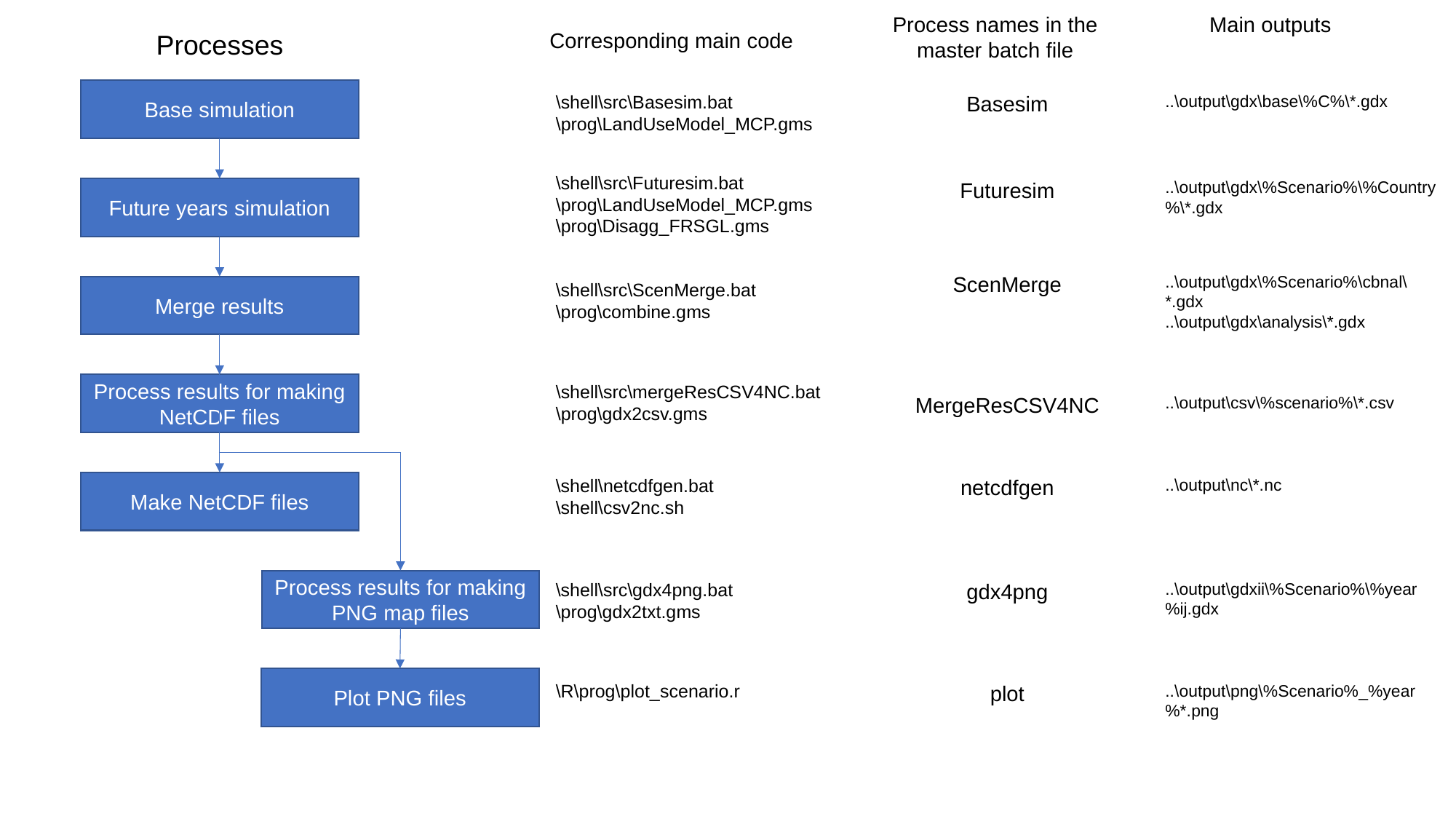

Process names in the master batch file
Main outputs
Processes
Corresponding main code
Base simulation
\shell\src\Basesim.bat
\prog\LandUseModel_MCP.gms
Basesim
..\output\gdx\base\%C%\*.gdx
\shell\src\Futuresim.bat
\prog\LandUseModel_MCP.gms
\prog\Disagg_FRSGL.gms
Futuresim
..\output\gdx\%Scenario%\%Country%\*.gdx
Future years simulation
ScenMerge
..\output\gdx\%Scenario%\cbnal\*.gdx
..\output\gdx\analysis\*.gdx

\shell\src\ScenMerge.bat
\prog\combine.gms
Merge results
Process results for making NetCDF files
\shell\src\mergeResCSV4NC.bat
\prog\gdx2csv.gms
MergeResCSV4NC
..\output\csv\%scenario%\*.csv
\shell\netcdfgen.bat
\shell\csv2nc.sh
netcdfgen
..\output\nc\*.nc
Make NetCDF files
Process results for making PNG map files
\shell\src\gdx4png.bat
\prog\gdx2txt.gms
gdx4png
..\output\gdxii\%Scenario%\%year%ij.gdx

Plot PNG files
\R\prog\plot_scenario.r
plot
..\output\png\%Scenario%_%year%*.png